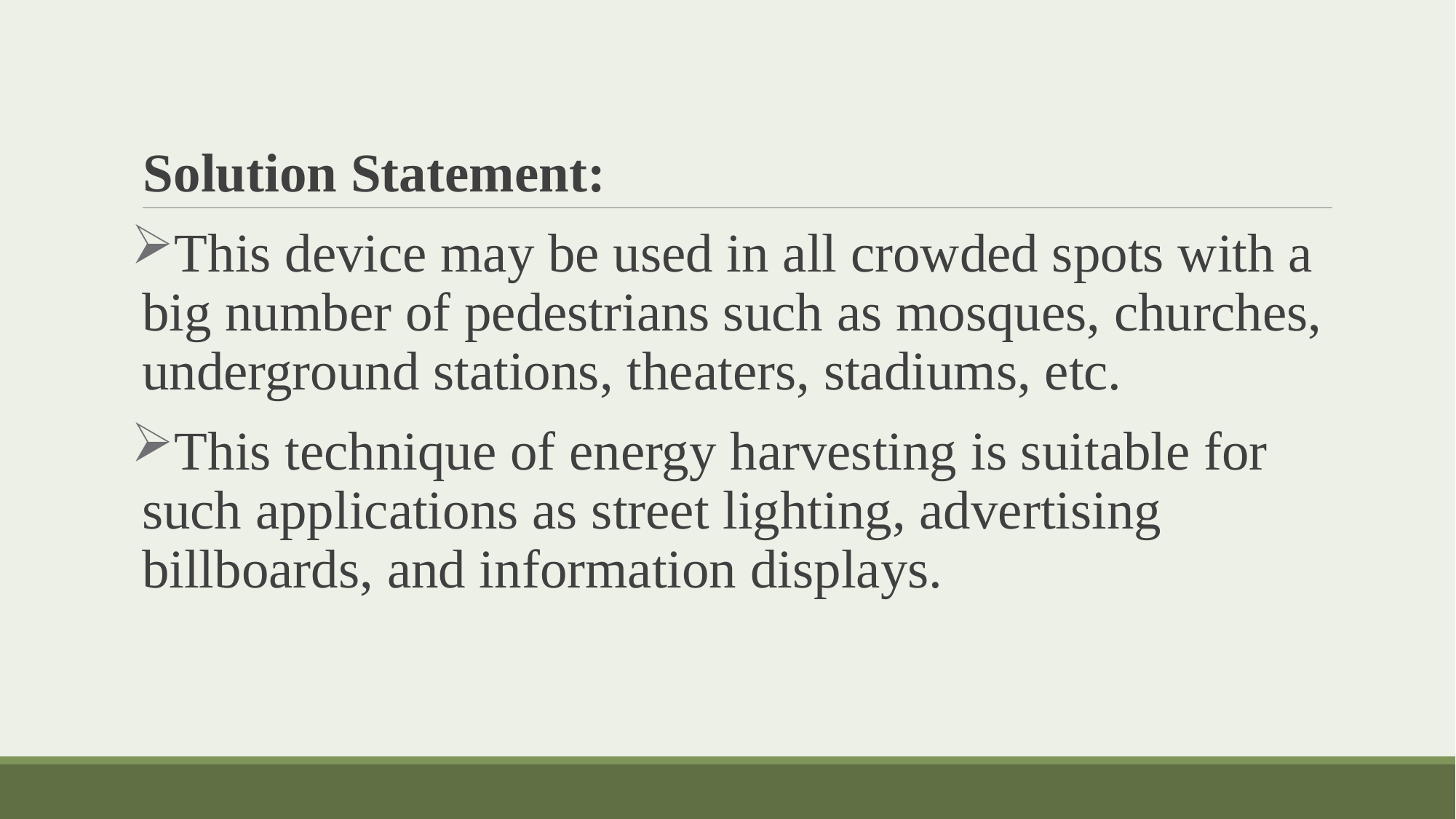

Solution Statement:
This device may be used in all crowded spots with a big number of pedestrians such as mosques, churches, underground stations, theaters, stadiums, etc.
This technique of energy harvesting is suitable for such applications as street lighting, advertising billboards, and information displays.